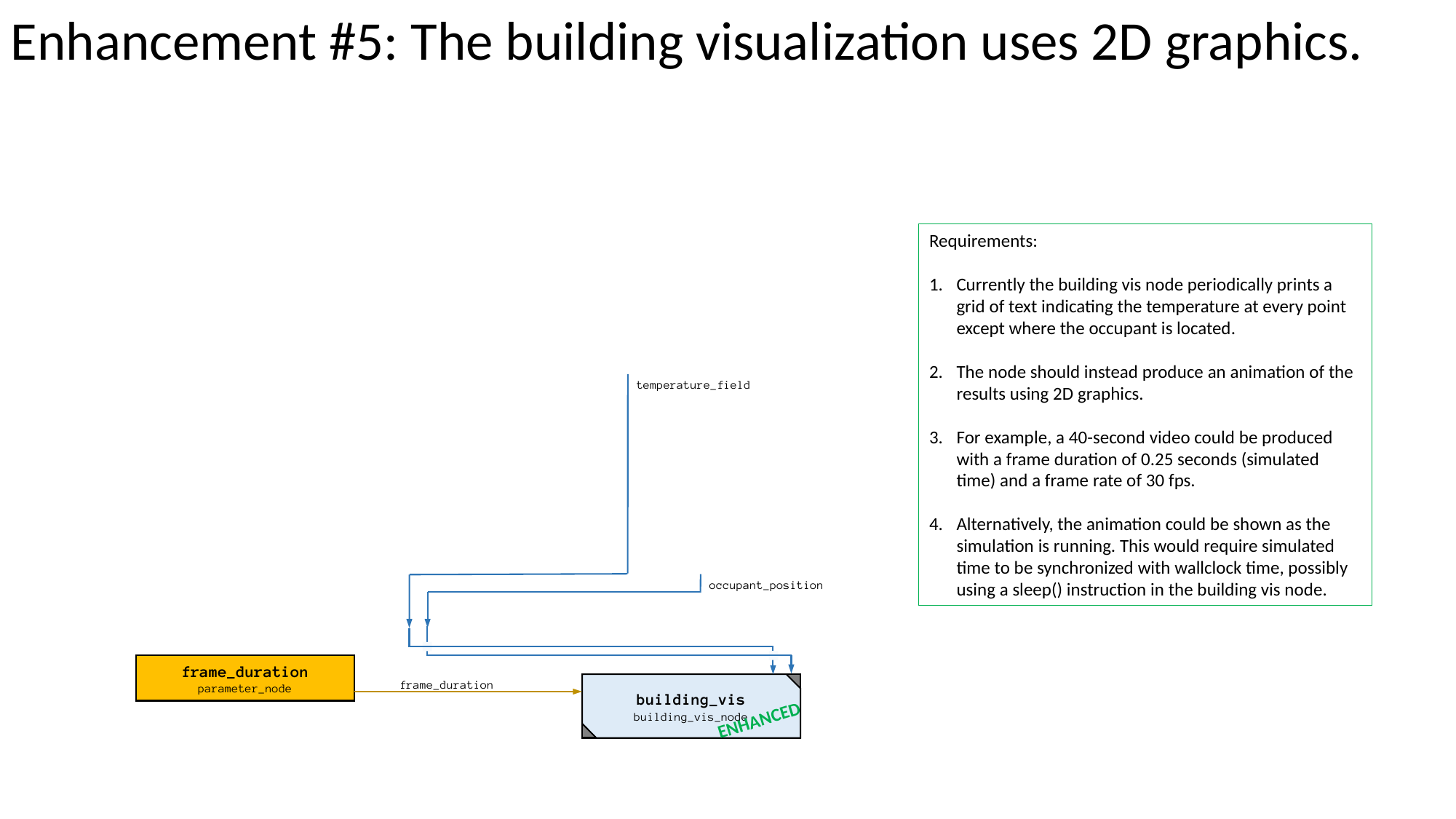

Enhancement #5: The building visualization uses 2D graphics.
Requirements:

Currently the building vis node periodically prints a grid of text indicating the temperature at every point except where the occupant is located.

The node should instead produce an animation of the results using 2D graphics.

For example, a 40-second video could be produced with a frame duration of 0.25 seconds (simulated time) and a frame rate of 30 fps.

Alternatively, the animation could be shown as the simulation is running. This would require simulated time to be synchronized with wallclock time, possibly using a sleep() instruction in the building vis node.
temperature_field
occupant_position

frame_duration
parameter_node

building_vis
building_vis_node
frame_duration
ENHANCED